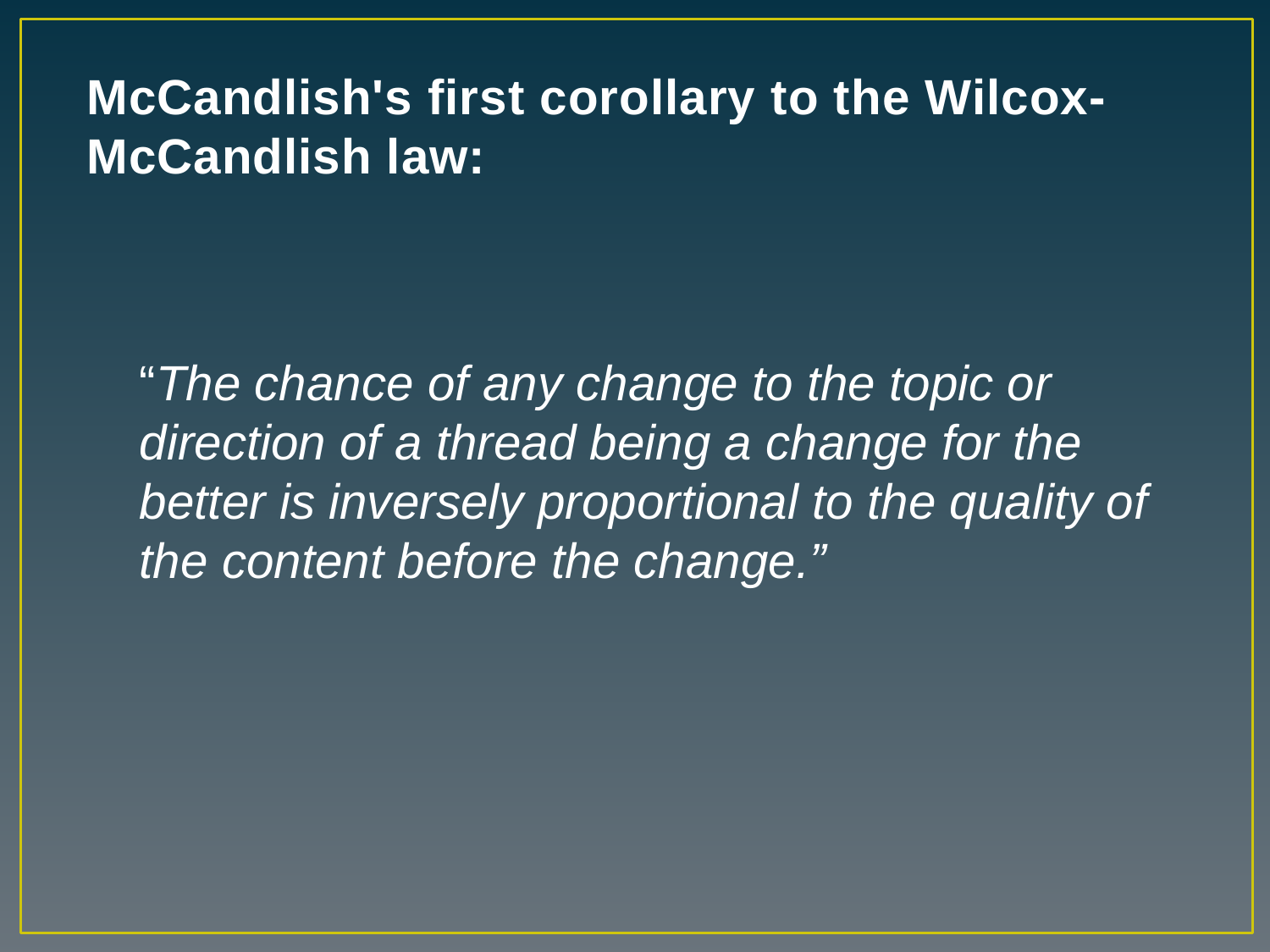

# McCandlish's first corollary to the Wilcox-McCandlish law:
“The chance of any change to the topic or direction of a thread being a change for the better is inversely proportional to the quality of the content before the change.”